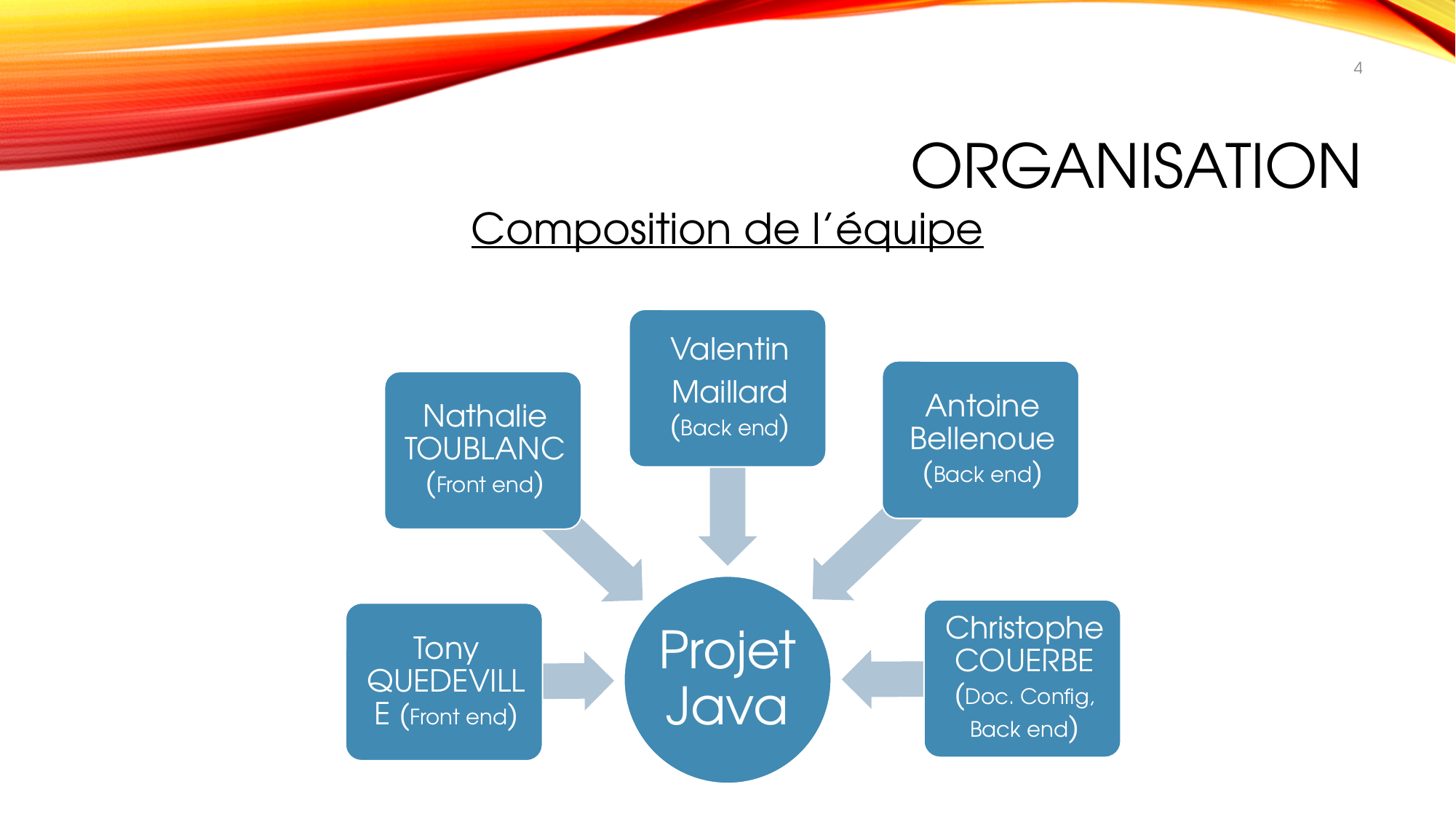

4
# Organisation
Composition de l’équipe
Projet Java
Christophe COUERBE (Doc. Config, Back end)
Tony QUEDEVILLE (Front end)
Valentin
Maillard (Back end)
Antoine Bellenoue (Back end)
Nathalie TOUBLANC (Front end)